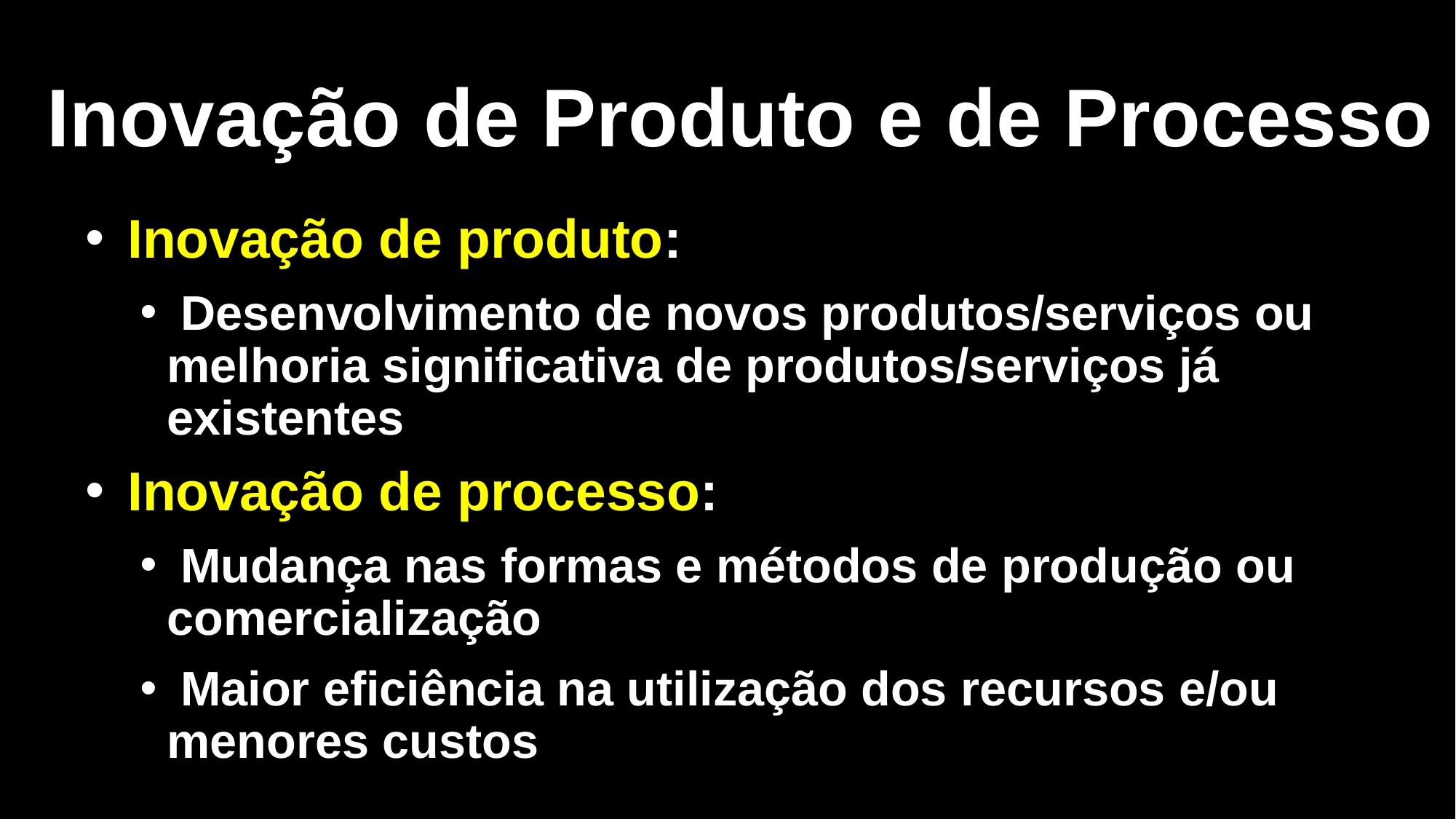

# Inovação de Produto e de Processo
 Inovação de produto:
 Desenvolvimento de novos produtos/serviços ou melhoria significativa de produtos/serviços já existentes
 Inovação de processo:
 Mudança nas formas e métodos de produção ou comercialização
 Maior eficiência na utilização dos recursos e/ou menores custos